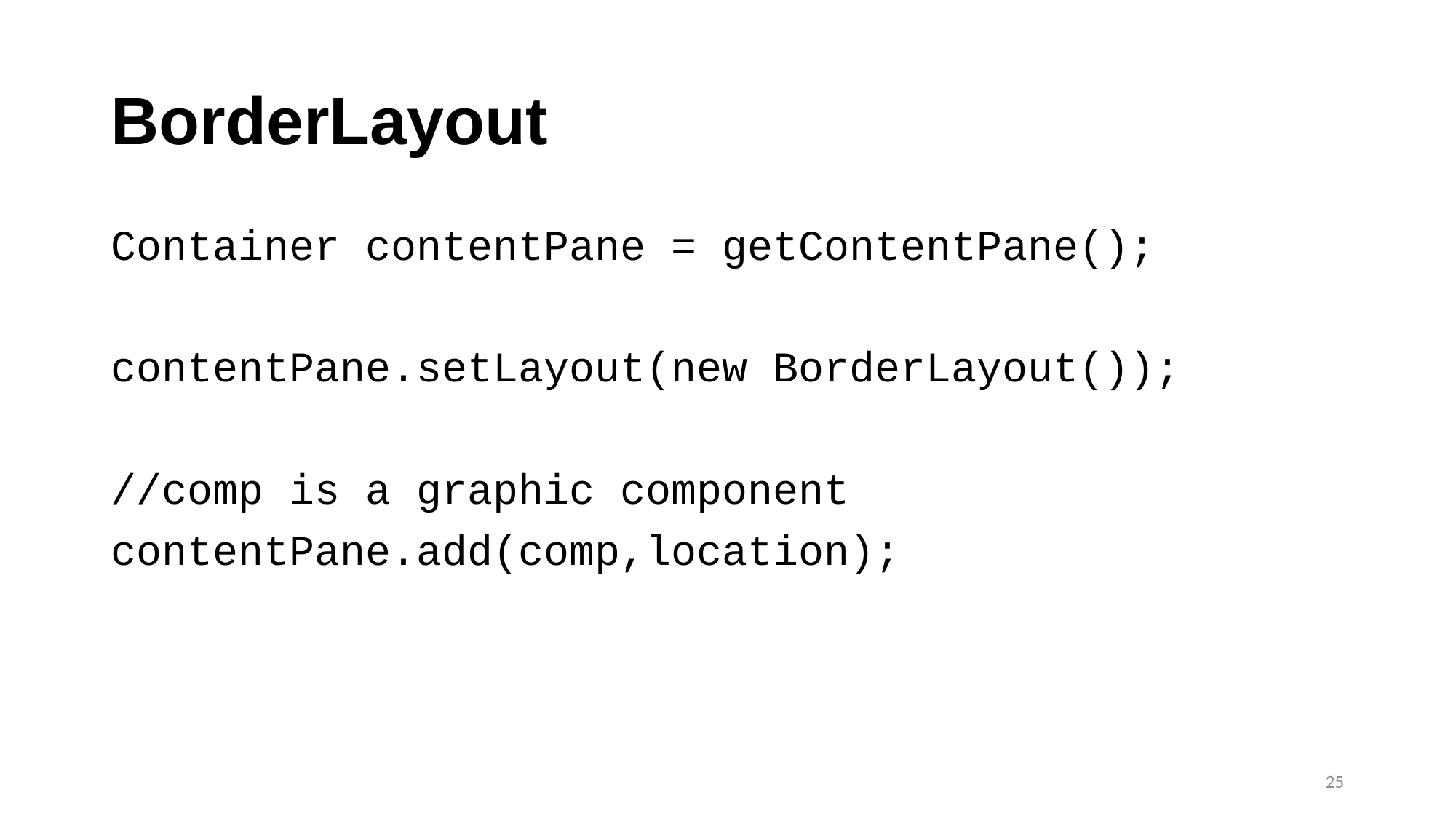

# BorderLayout
Container contentPane = getContentPane();

contentPane.setLayout(new BorderLayout());

//comp is a graphic component
contentPane.add(comp,location);

25